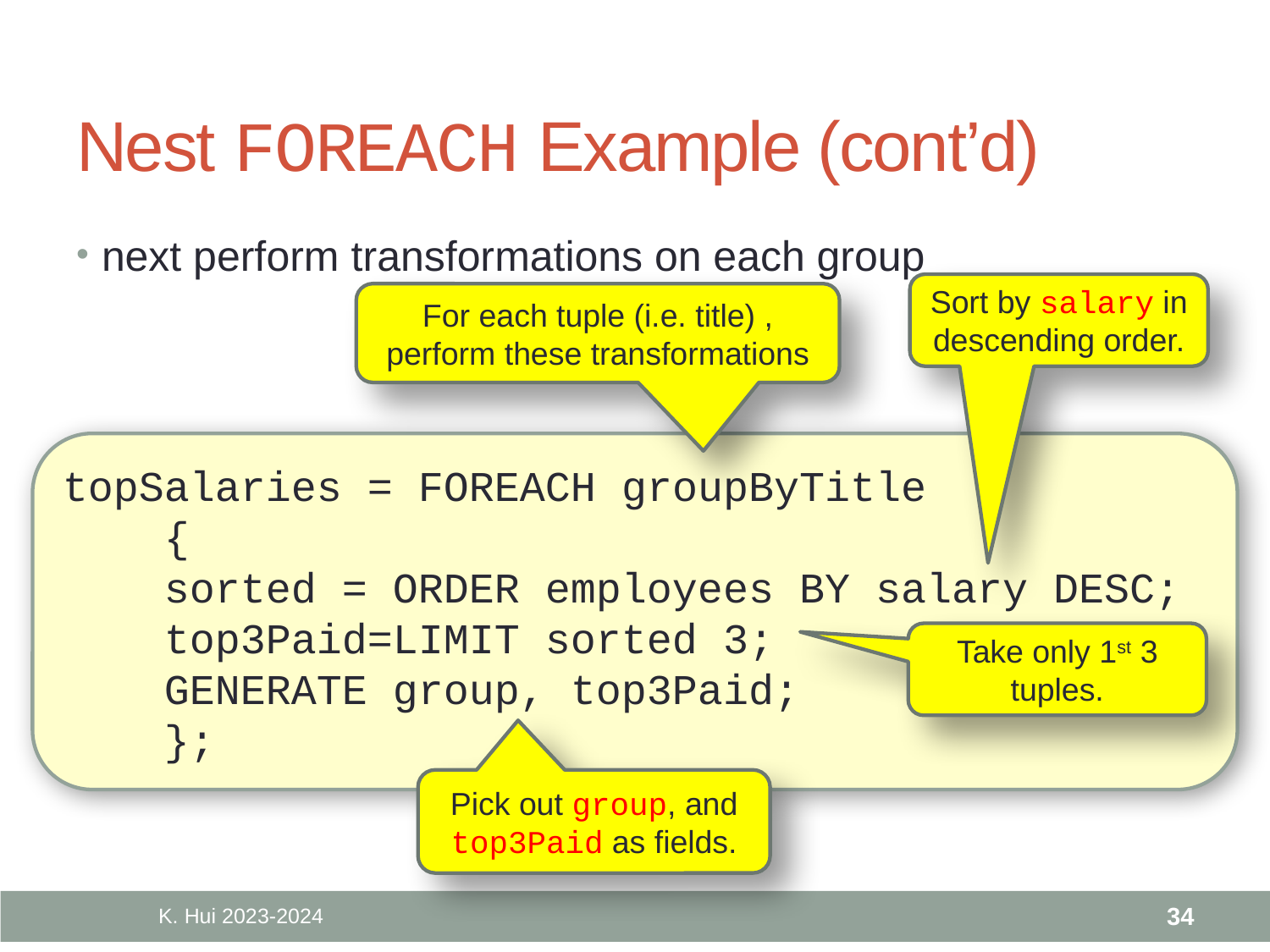

# Nest FOREACH Example (cont’d)
next perform transformations on each group
Sort by salary in descending order.
For each tuple (i.e. title) , perform these transformations
topSalaries = FOREACH groupByTitle
    {
    sorted = ORDER employees BY salary DESC;
    top3Paid=LIMIT sorted 3;
    GENERATE group, top3Paid;
    };
Take only 1st 3 tuples.
Pick out group, and top3Paid as fields.
K. Hui 2023-2024
34